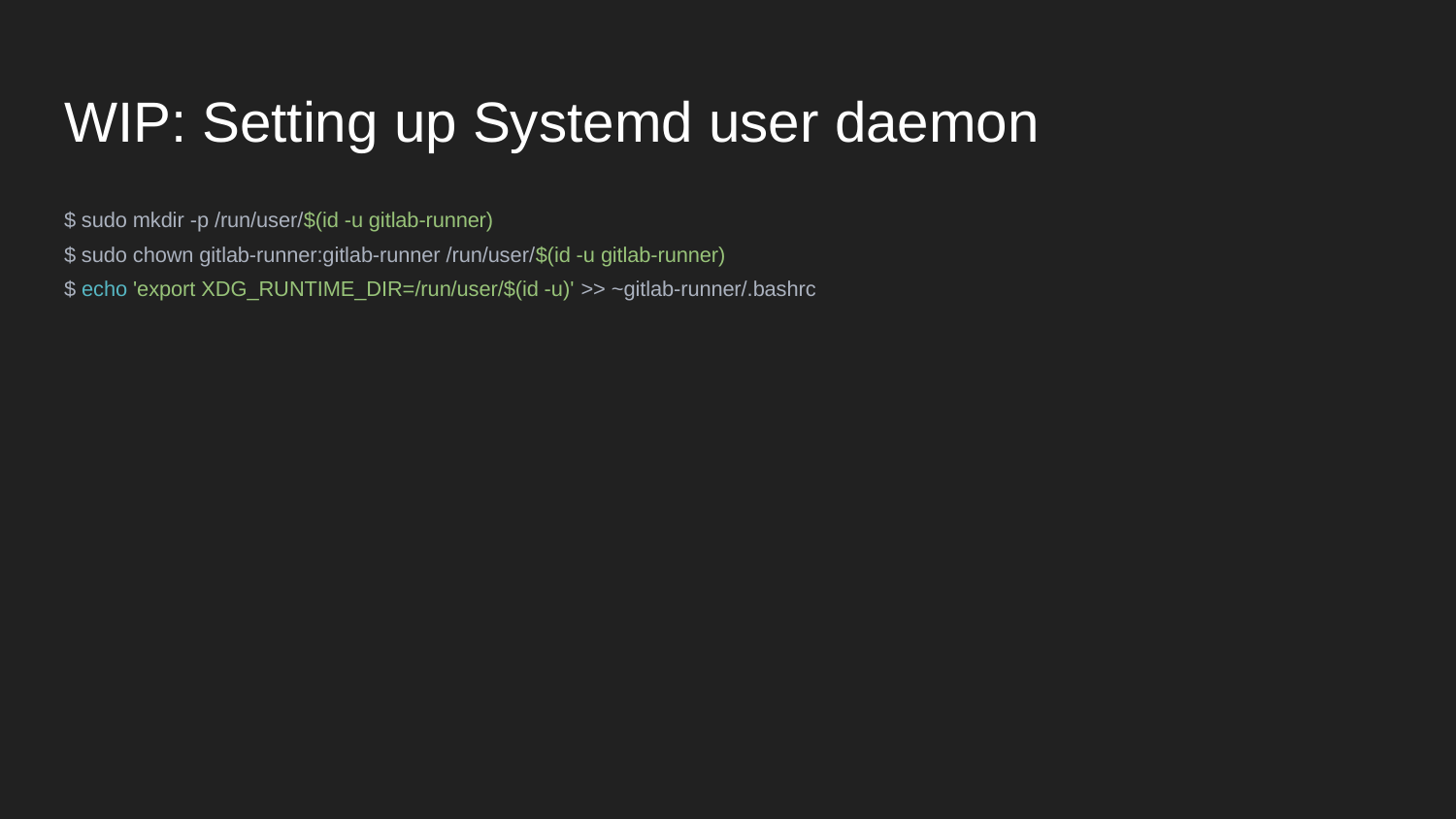

# WIP: Setting up Systemd user daemon
$ sudo mkdir -p /run/user/$(id -u gitlab-runner)
$ sudo chown gitlab-runner:gitlab-runner /run/user/$(id -u gitlab-runner)
$ echo 'export XDG_RUNTIME_DIR=/run/user/$(id -u)' >> ~gitlab-runner/.bashrc